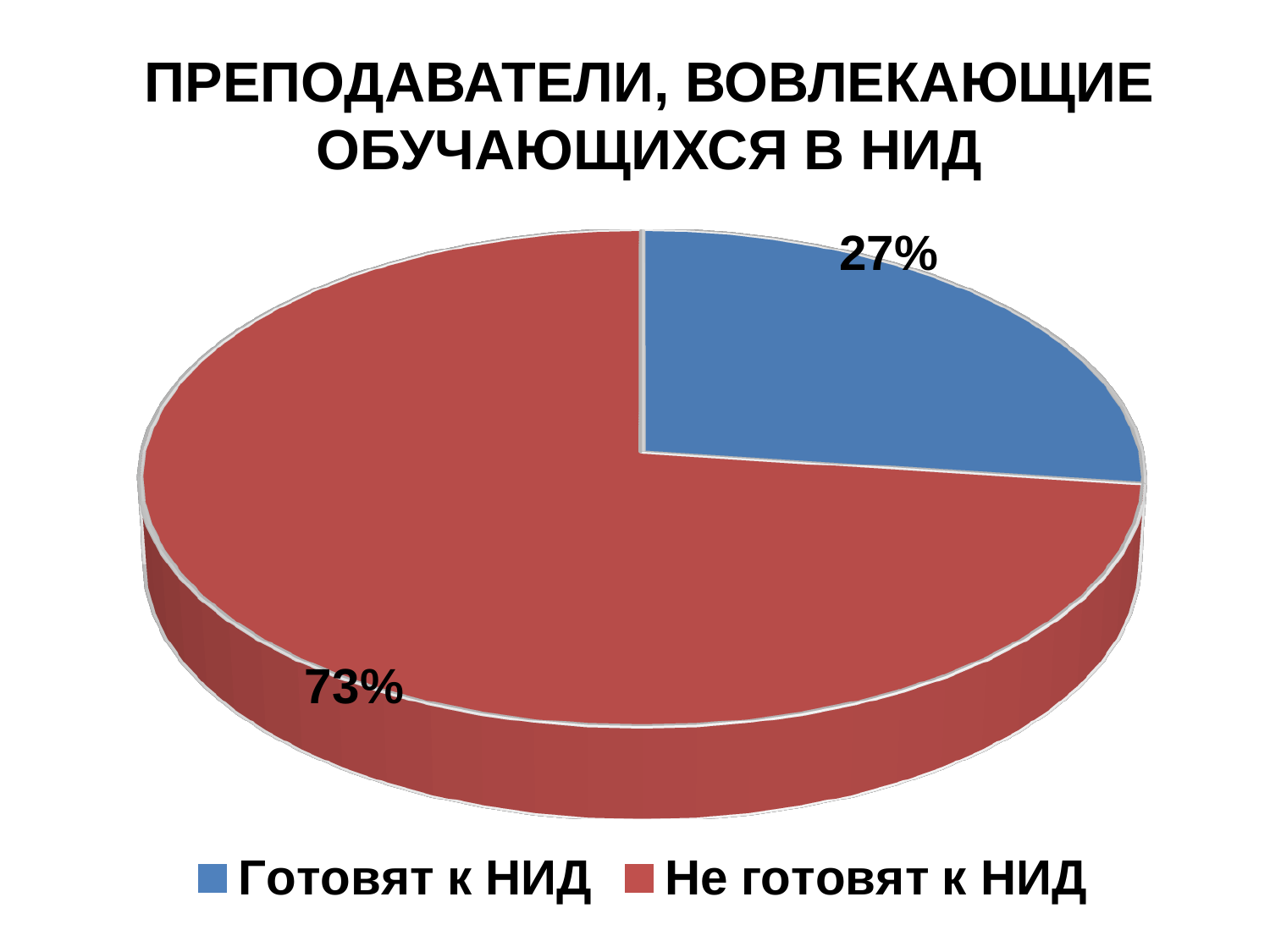

ПРЕПОДАВАТЕЛИ, ВОВЛЕКАЮЩИЕ ОБУЧАЮЩИХСЯ В НИД

[unsupported chart]